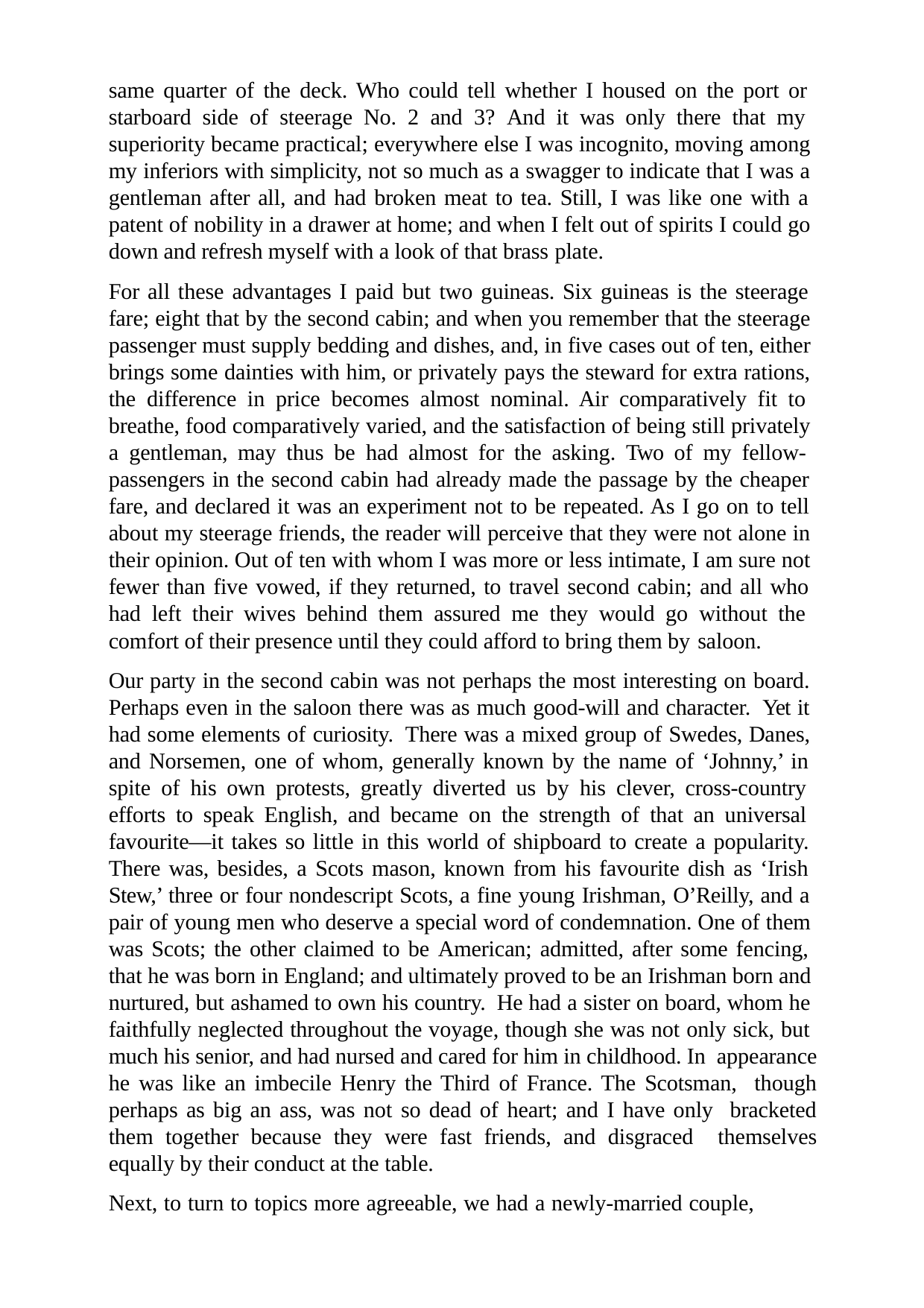

same quarter of the deck. Who could tell whether I housed on the port or  starboard side of steerage No. 2 and 3? And it was only there that my  superiority became practical; everywhere else I was incognito, moving among  my inferiors with simplicity, not so much as a swagger to indicate that I was a  gentleman after all, and had broken meat to tea. Still, I was like one with a  patent of nobility in a drawer at home; and when I felt out of spirits I could go  down and refresh myself with a look of that brass plate.
For all these advantages I paid but two guineas. Six guineas is the steerage  fare; eight that by the second cabin; and when you remember that the steerage  passenger must supply bedding and dishes, and, in five cases out of ten, either  brings some dainties with him, or privately pays the steward for extra rations,  the difference in price becomes almost nominal. Air comparatively fit to  breathe, food comparatively varied, and the satisfaction of being still privately  a gentleman, may thus be had almost for the asking. Two of my fellow-  passengers in the second cabin had already made the passage by the cheaper  fare, and declared it was an experiment not to be repeated. As I go on to tell  about my steerage friends, the reader will perceive that they were not alone in  their opinion. Out of ten with whom I was more or less intimate, I am sure not  fewer than five vowed, if they returned, to travel second cabin; and all who  had left their wives behind them assured me they would go without the  comfort of their presence until they could afford to bring them by saloon.
Our party in the second cabin was not perhaps the most interesting on board.  Perhaps even in the saloon there was as much good-will and character. Yet it  had some elements of curiosity. There was a mixed group of Swedes, Danes,  and Norsemen, one of whom, generally known by the name of ‘Johnny,’ in  spite of his own protests, greatly diverted us by his clever, cross-country  efforts to speak English, and became on the strength of that an universal  favourite—it takes so little in this world of shipboard to create a popularity.  There was, besides, a Scots mason, known from his favourite dish as ‘Irish  Stew,’ three or four nondescript Scots, a fine young Irishman, O’Reilly, and a  pair of young men who deserve a special word of condemnation. One of them  was Scots; the other claimed to be American; admitted, after some fencing,  that he was born in England; and ultimately proved to be an Irishman born and  nurtured, but ashamed to own his country. He had a sister on board, whom he  faithfully neglected throughout the voyage, though she was not only sick, but  much his senior, and had nursed and cared for him in childhood. In  appearance he was like an imbecile Henry the Third of France. The Scotsman,  though perhaps as big an ass, was not so dead of heart; and I have only  bracketed them together because they were fast friends, and disgraced  themselves equally by their conduct at the table.
Next, to turn to topics more agreeable, we had a newly-married couple,